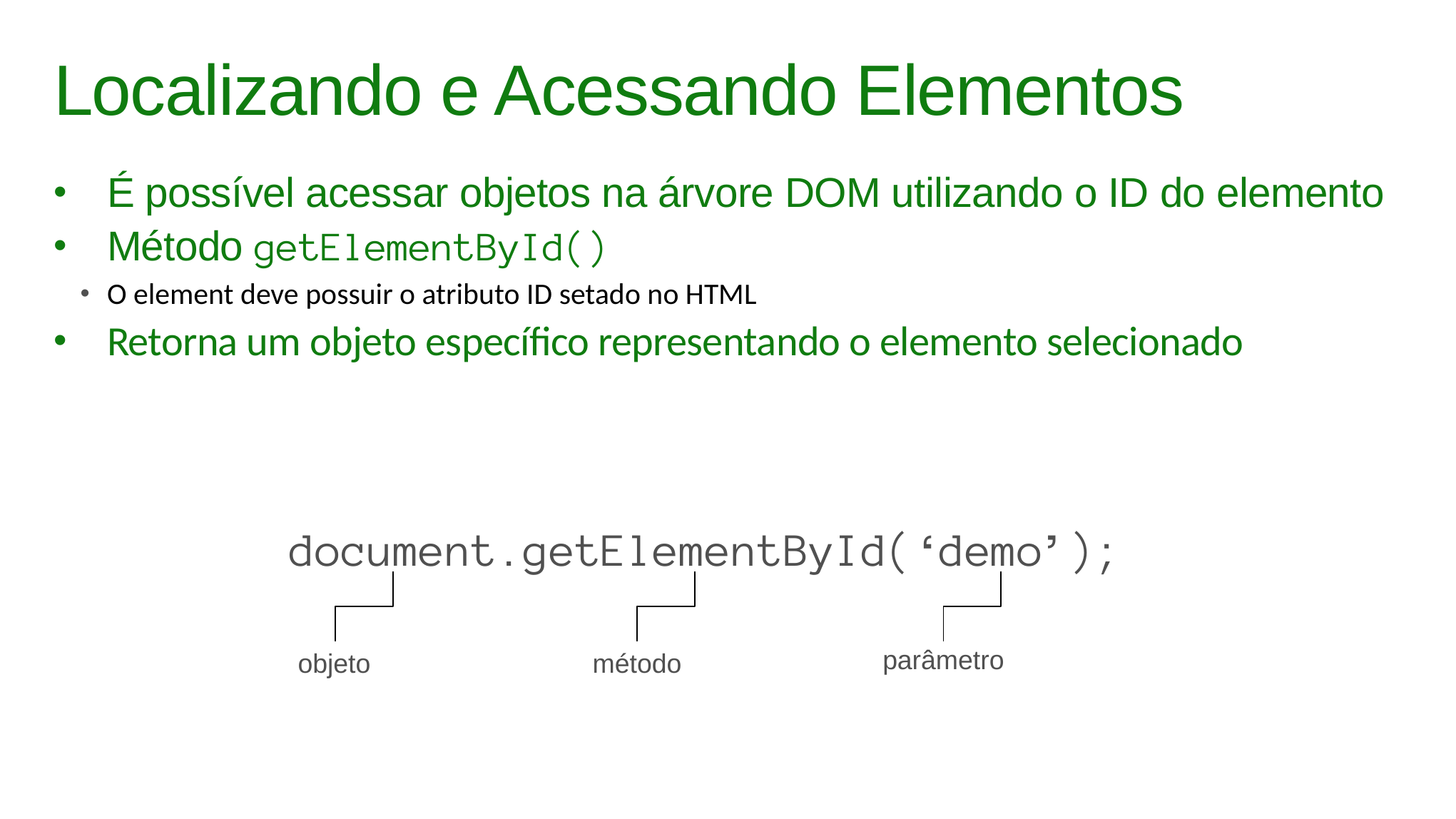

# Localizando e Acessando Elementos
É possível acessar objetos na árvore DOM utilizando o ID do elemento
Método getElementById()
O element deve possuir o atributo ID setado no HTML
Retorna um objeto específico representando o elemento selecionado
document.getElementById(‘demo’);
parâmetro
método
objeto